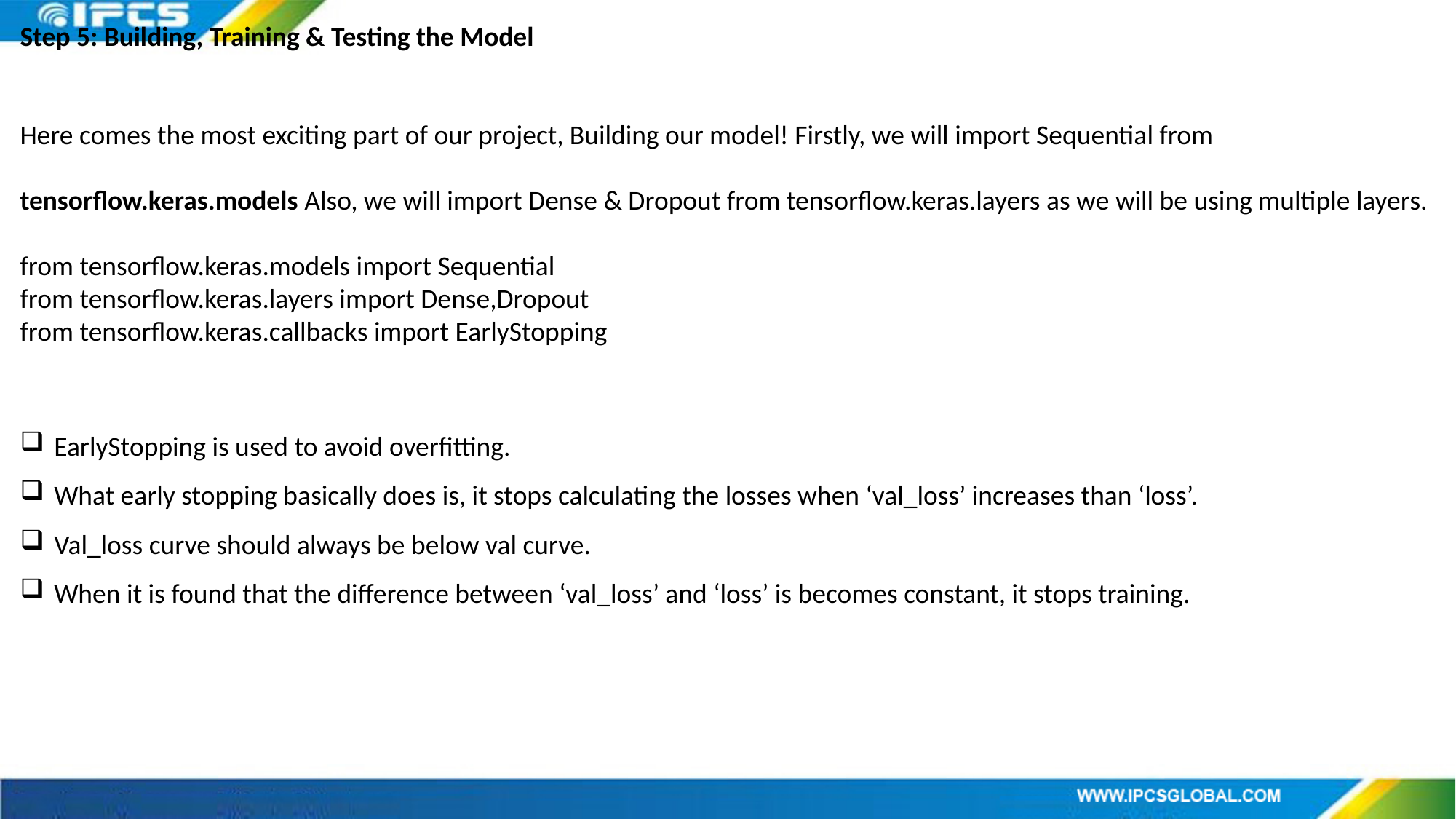

Step 5: Building, Training & Testing the Model

Here comes the most exciting part of our project, Building our model! Firstly, we will import Sequential from tensorflow.keras.models Also, we will import Dense & Dropout from tensorflow.keras.layers as we will be using multiple layers.

from tensorflow.keras.models import Sequential
from tensorflow.keras.layers import Dense,Dropout
from tensorflow.keras.callbacks import EarlyStopping

EarlyStopping is used to avoid overfitting.
What early stopping basically does is, it stops calculating the losses when ‘val_loss’ increases than ‘loss’.
Val_loss curve should always be below val curve.
When it is found that the difference between ‘val_loss’ and ‘loss’ is becomes constant, it stops training.